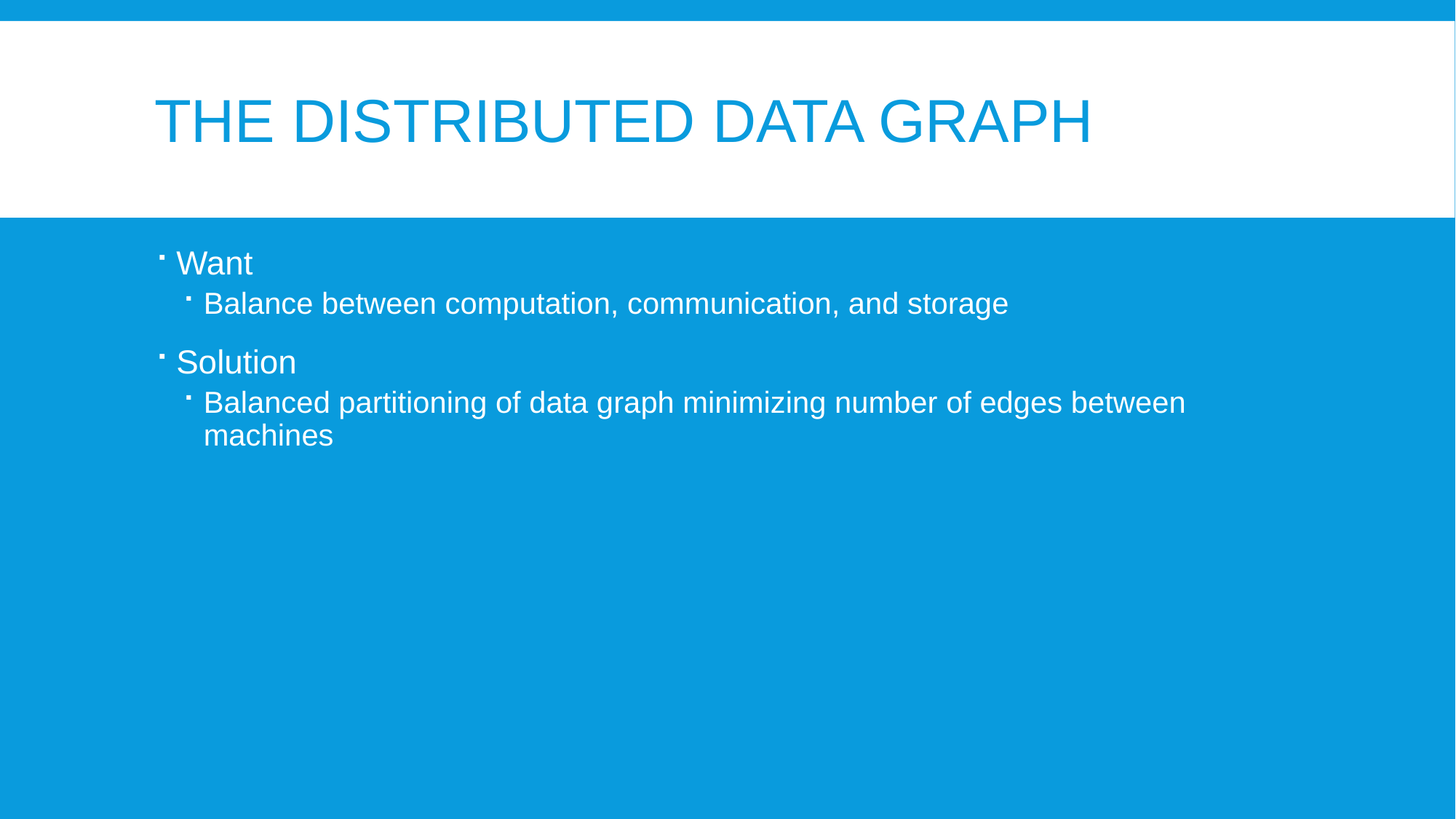

# The Distributed Data Graph
Want
Balance between computation, communication, and storage
Solution
Balanced partitioning of data graph minimizing number of edges between machines